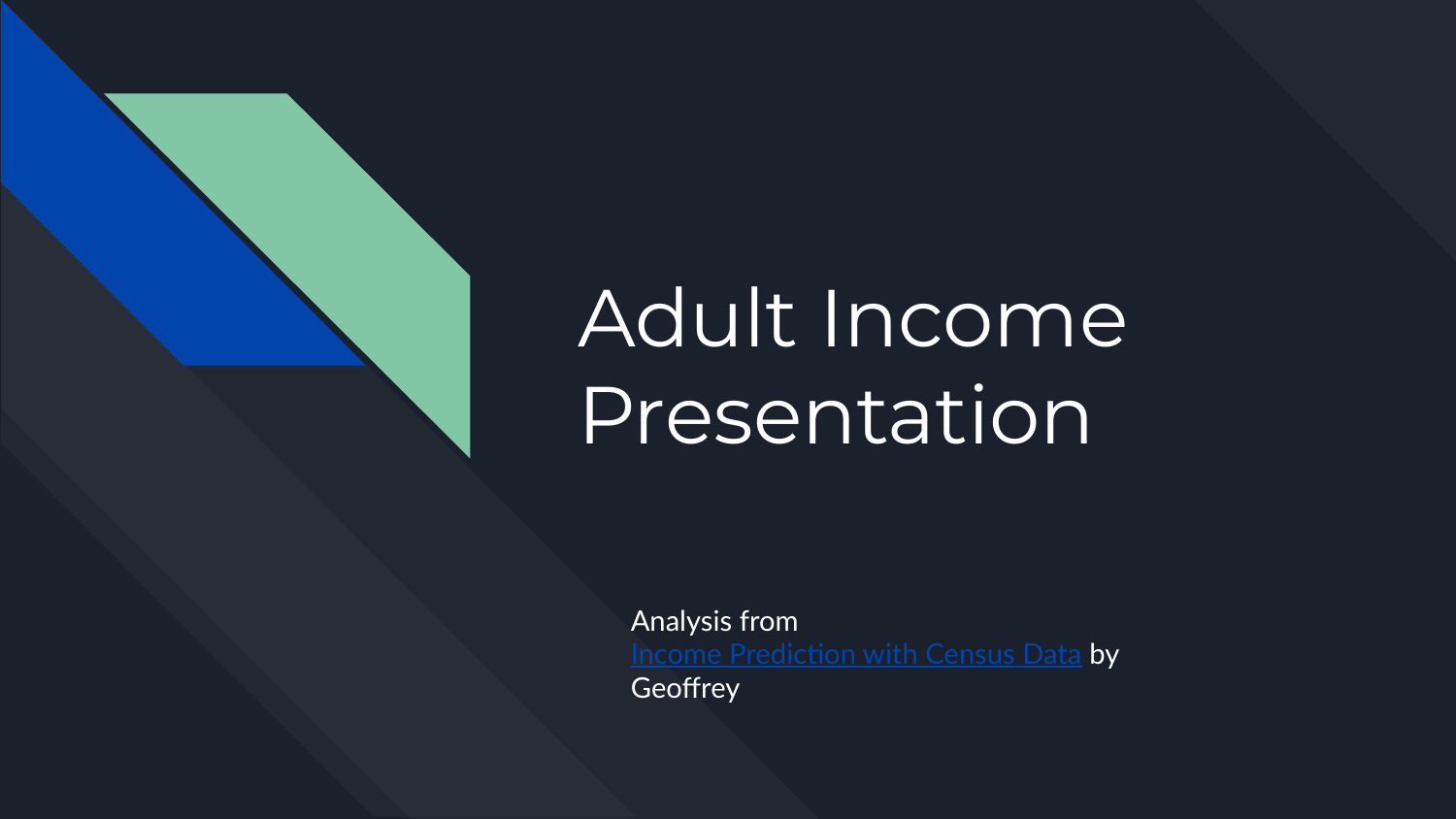

# Adult Income
Presentation
Analysis from Income Prediction with Census Data by Geoffrey